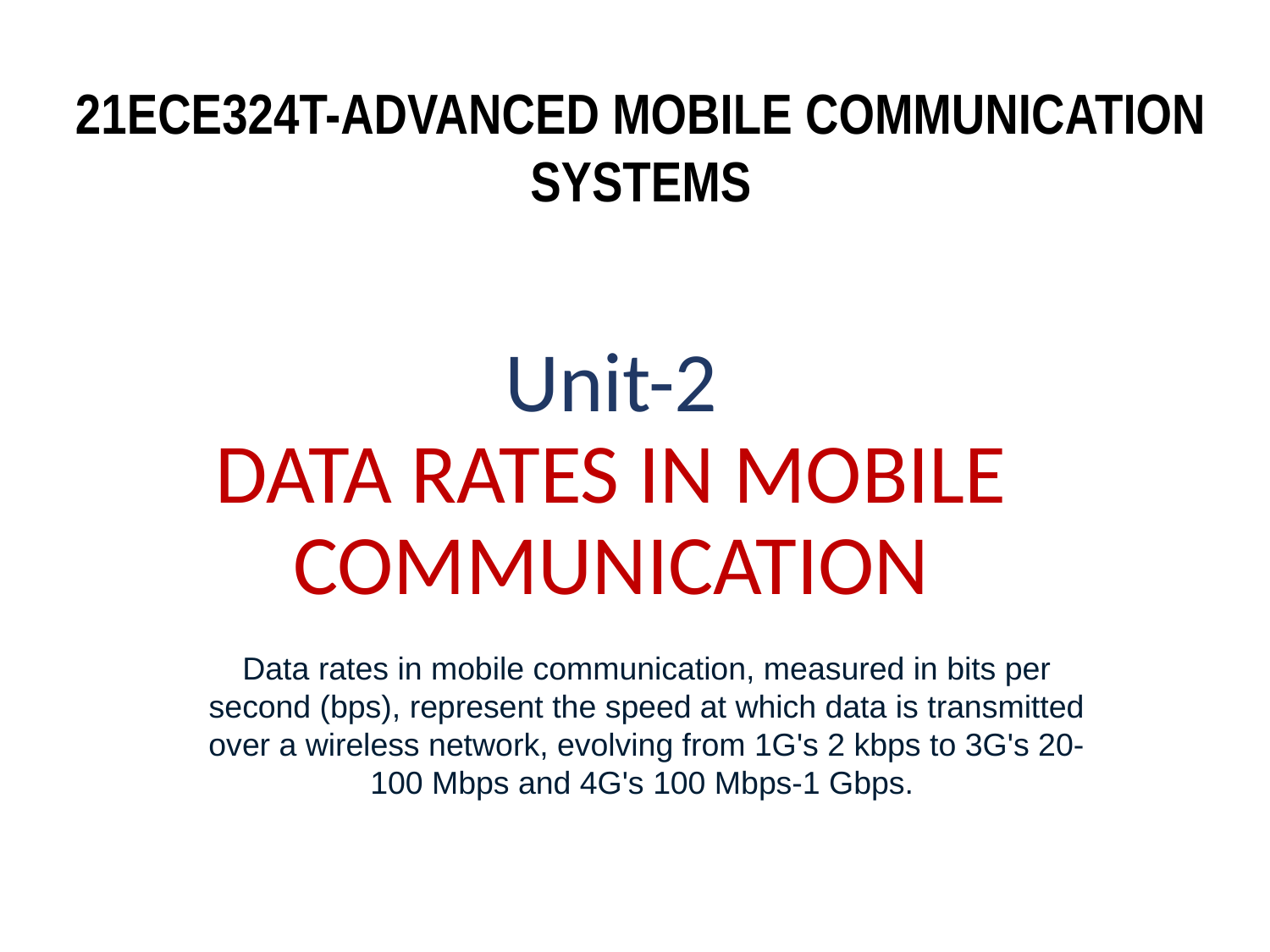

21ECE324T-ADVANCED MOBILE COMMUNICATION SYSTEMS
# Unit-2 DATA RATES IN MOBILE COMMUNICATION
Data rates in mobile communication, measured in bits per second (bps), represent the speed at which data is transmitted over a wireless network, evolving from 1G's 2 kbps to 3G's 20-100 Mbps and 4G's 100 Mbps-1 Gbps.